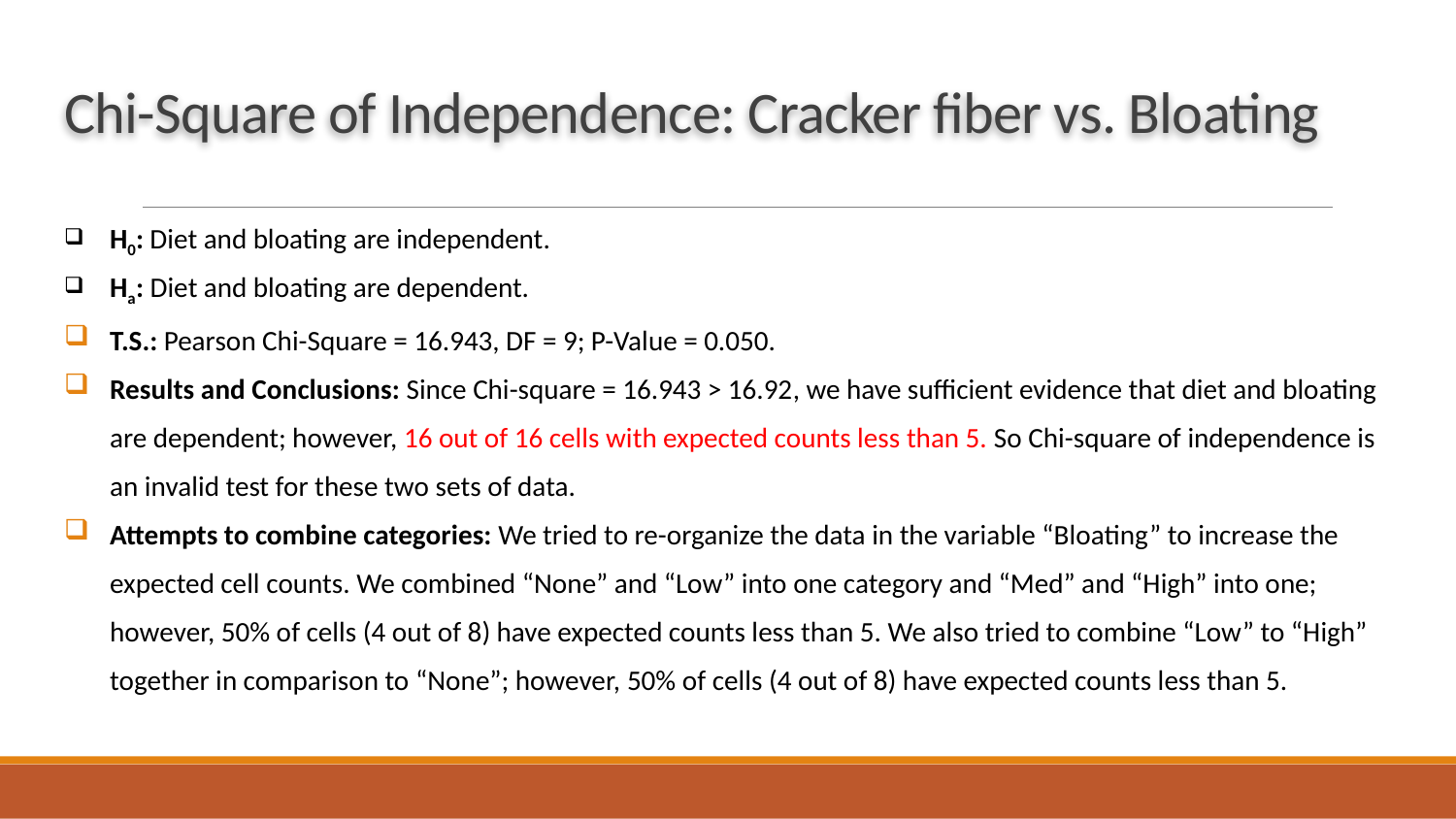

# Chi-Square of Independence: Cracker fiber vs. Bloating

H0: Diet and bloating are independent.
Ha: Diet and bloating are dependent.
T.S.: Pearson Chi-Square = 16.943, DF = 9; P-Value = 0.050.
Results and Conclusions: Since Chi-square = 16.943 > 16.92, we have sufficient evidence that diet and bloating are dependent; however, 16 out of 16 cells with expected counts less than 5. So Chi-square of independence is an invalid test for these two sets of data.
Attempts to combine categories: We tried to re-organize the data in the variable “Bloating” to increase the expected cell counts. We combined “None” and “Low” into one category and “Med” and “High” into one; however, 50% of cells (4 out of 8) have expected counts less than 5. We also tried to combine “Low” to “High” together in comparison to “None”; however, 50% of cells (4 out of 8) have expected counts less than 5.